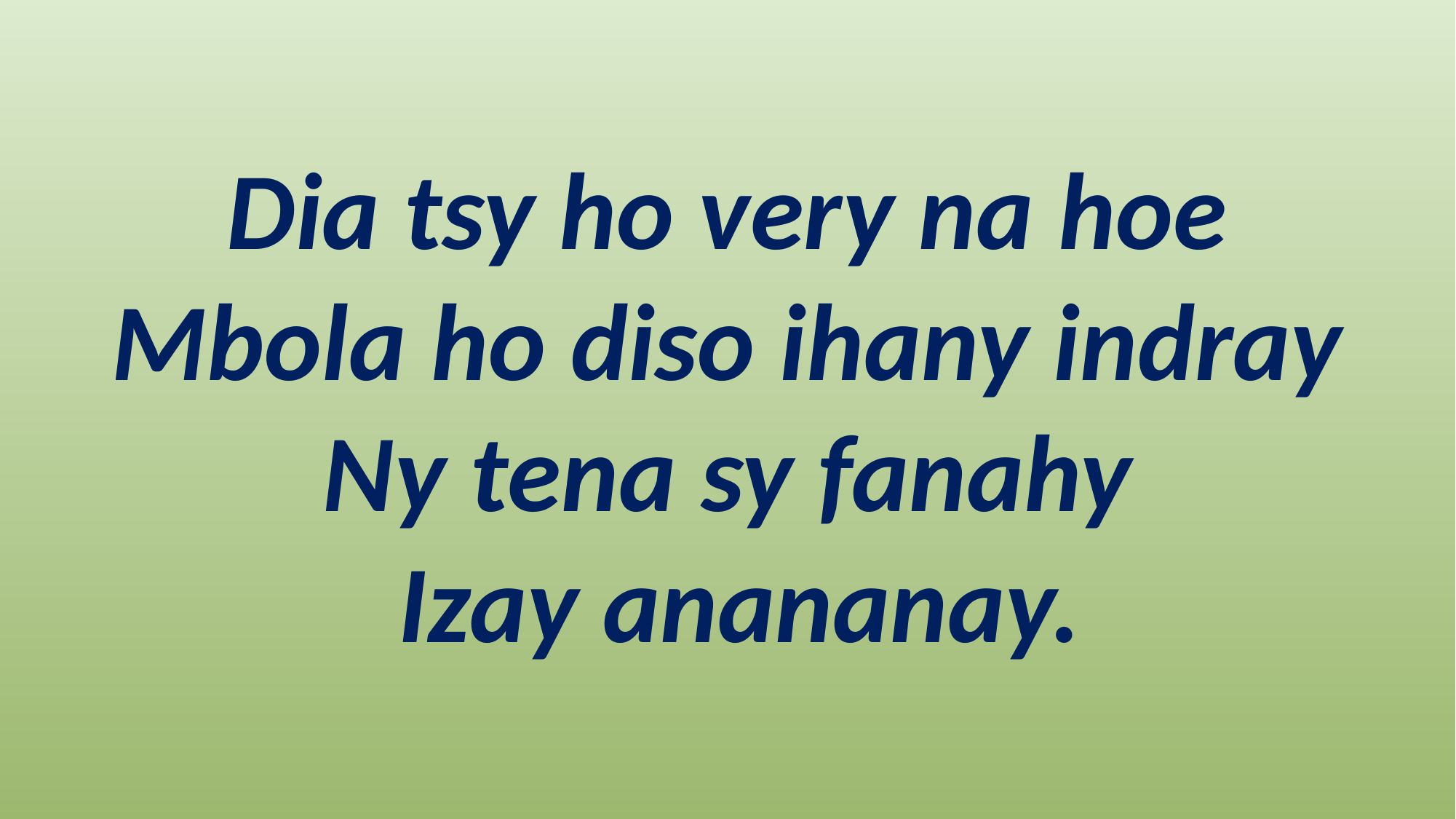

# Dia tsy ho very na hoe Mbola ho diso ihany indray Ny tena sy fanahy Izay anananay.